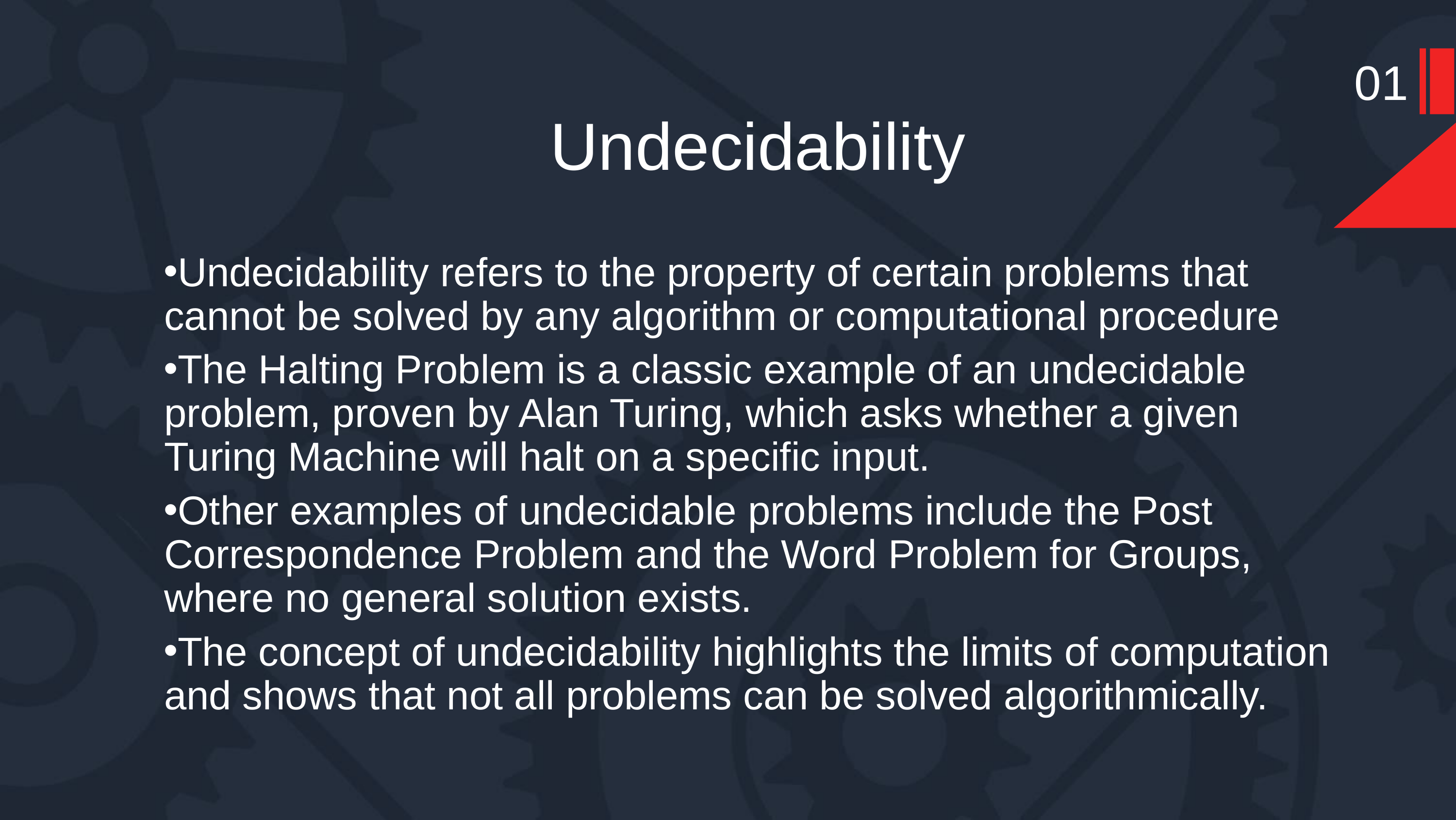

01

 Undecidability

Undecidability refers to the property of certain problems that cannot be solved by any algorithm or computational procedure
The Halting Problem is a classic example of an undecidable problem, proven by Alan Turing, which asks whether a given Turing Machine will halt on a specific input.
Other examples of undecidable problems include the Post Correspondence Problem and the Word Problem for Groups, where no general solution exists.
The concept of undecidability highlights the limits of computation and shows that not all problems can be solved algorithmically.